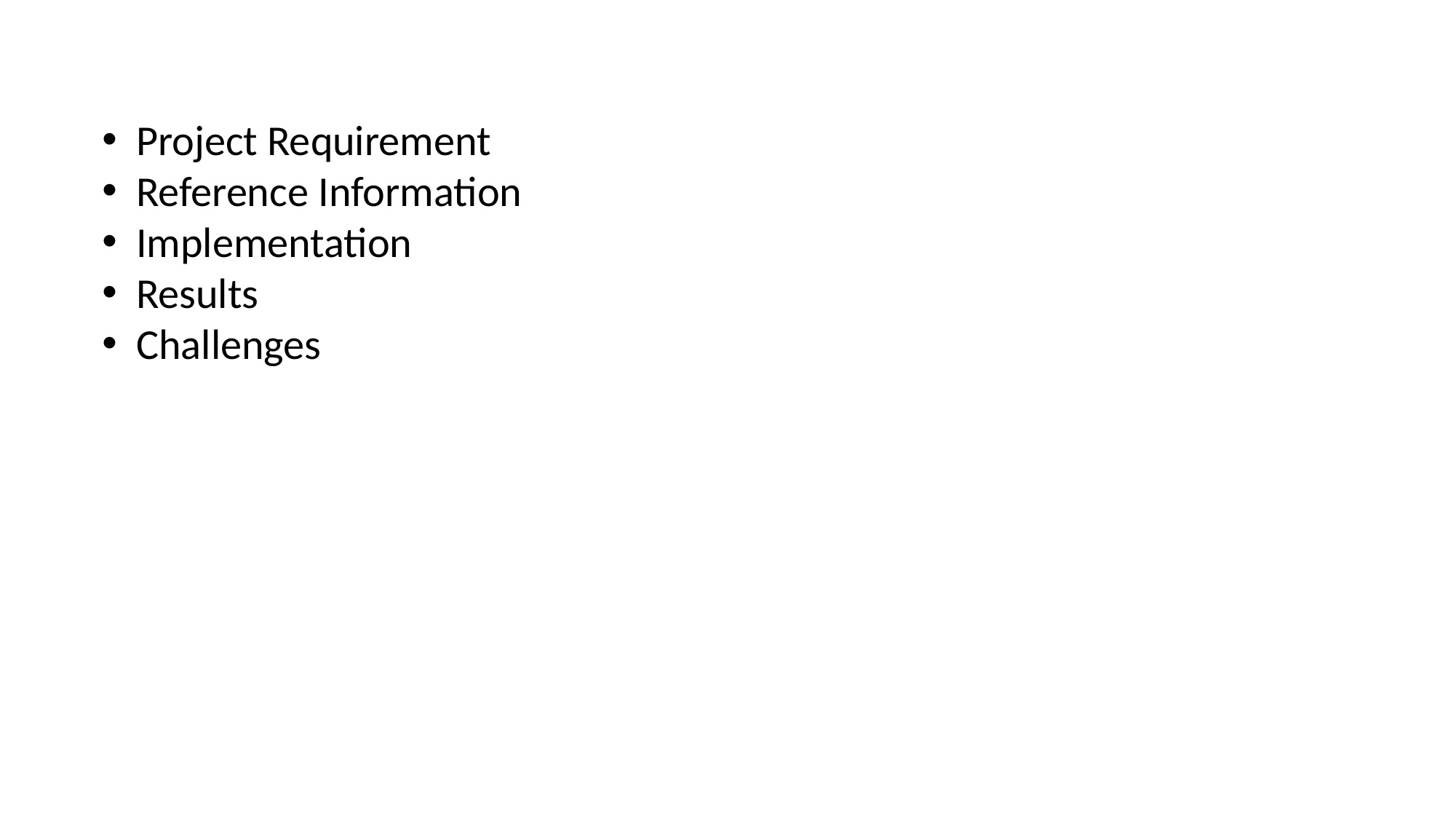

Project Requirement
Reference Information
Implementation
Results
Challenges